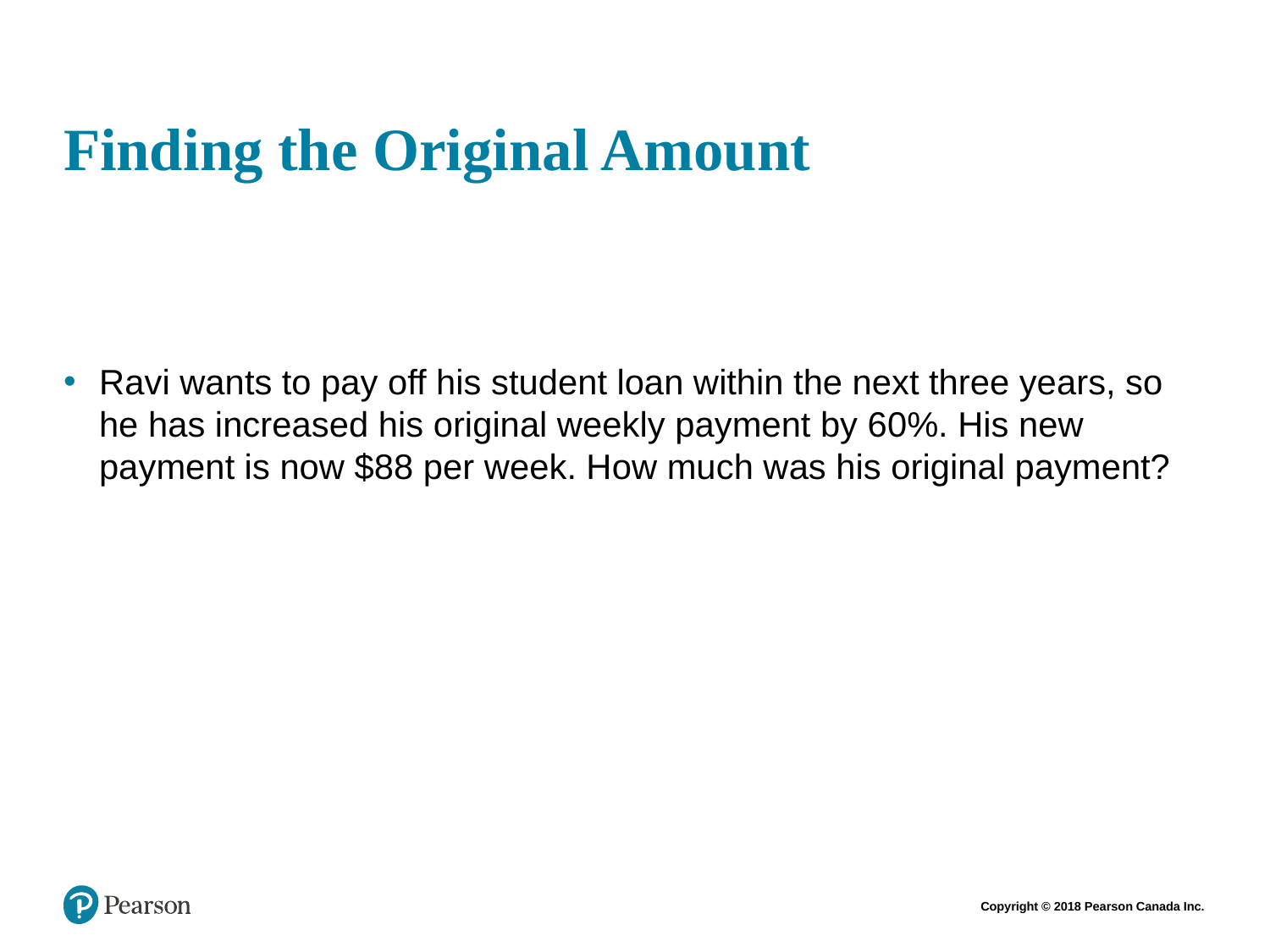

# Finding the Original Amount

Ravi wants to pay off his student loan within the next three years, so he has increased his original weekly payment by 60%. His new payment is now $88 per week. How much was his original payment?